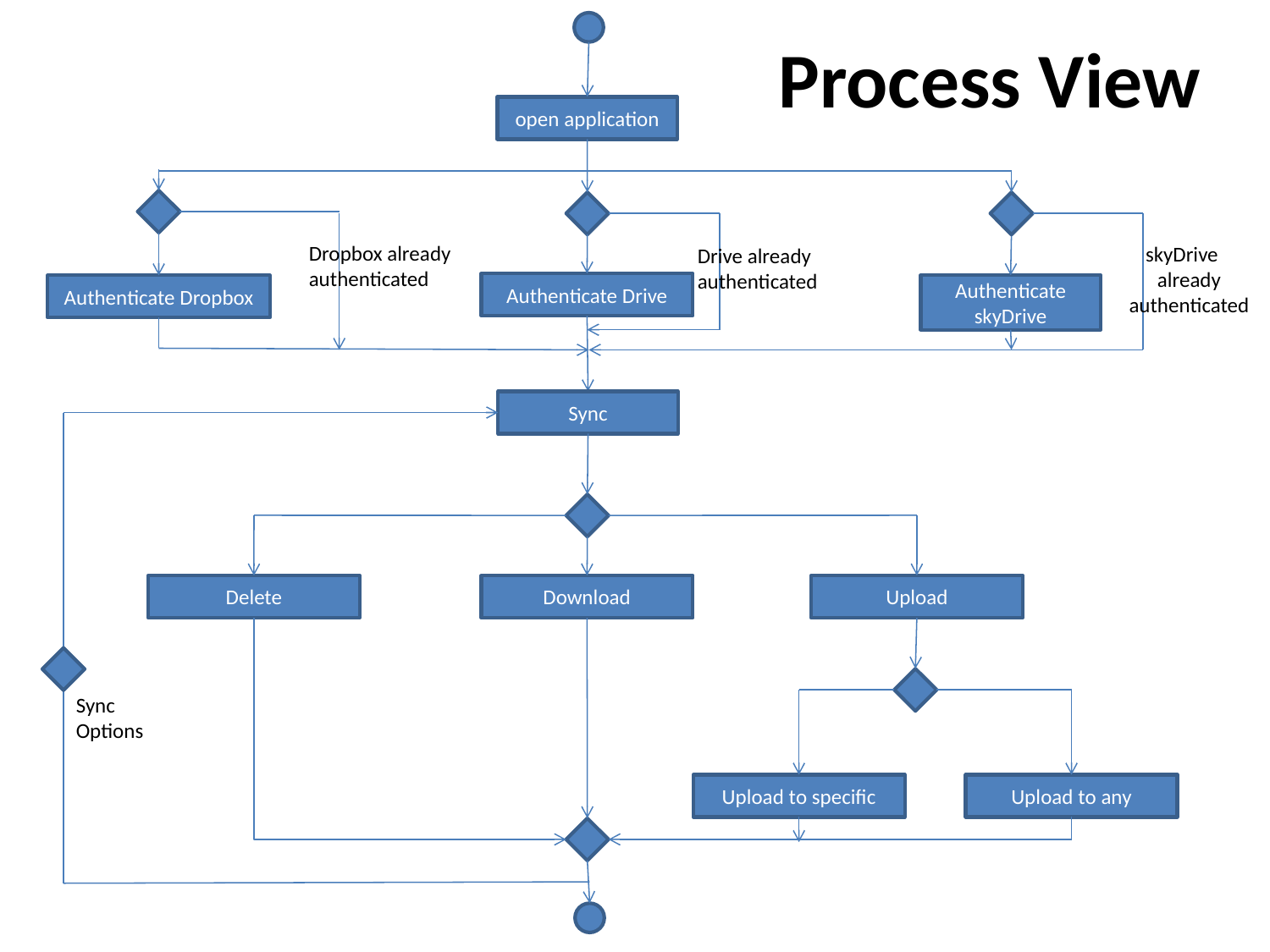

Process View
open application

Dropbox already authenticated
skyDrive    already authenticated
Drive already authenticated
Authenticate Drive
Authenticate skyDrive
Authenticate Dropbox
Sync

Delete
Download
Upload

Sync Options
Upload to specific
Upload to any